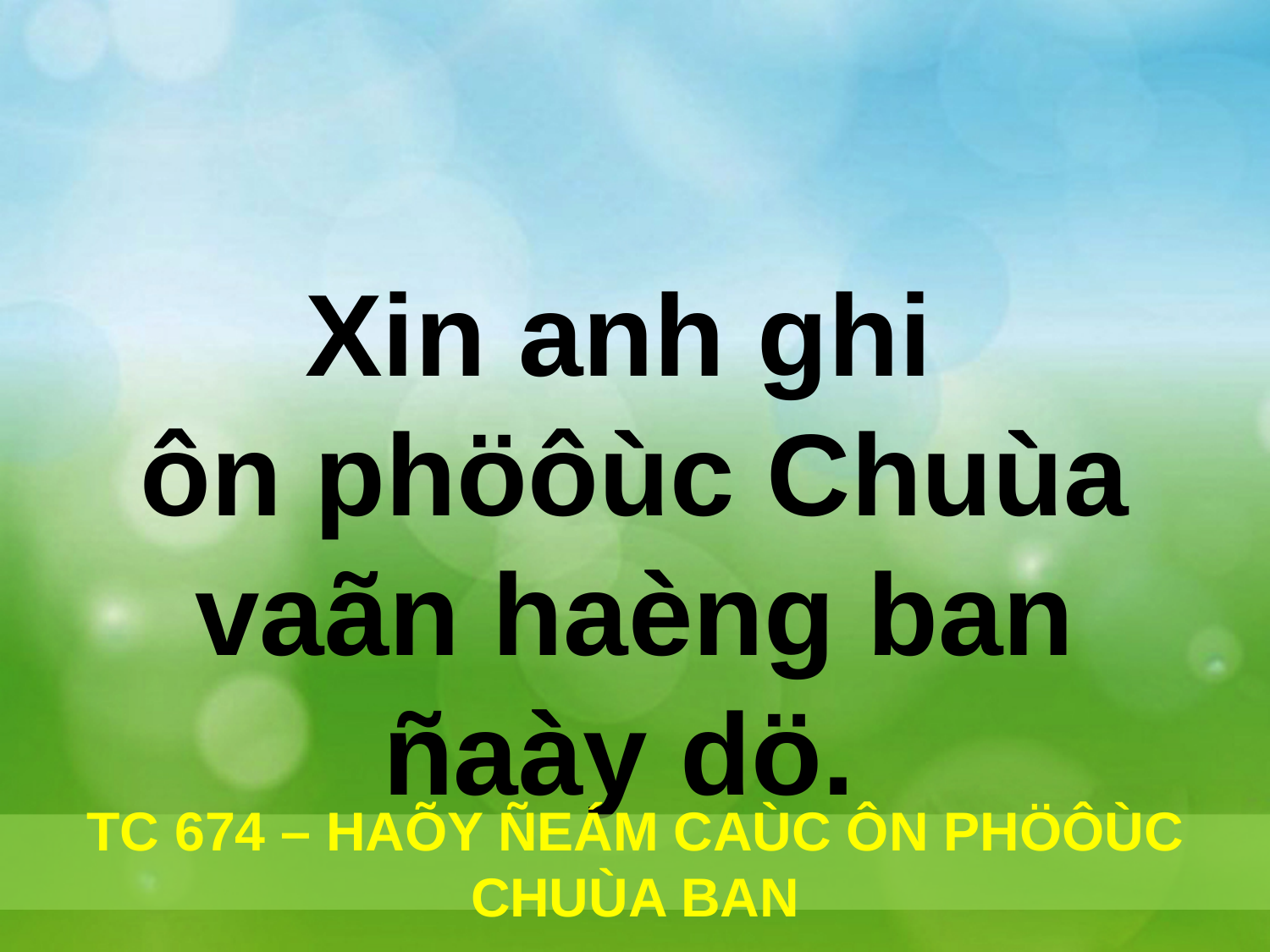

Xin anh ghi
ôn phöôùc Chuùa vaãn haèng ban ñaày dö.
TC 674 – HAÕY ÑEÁM CAÙC ÔN PHÖÔÙC CHUÙA BAN